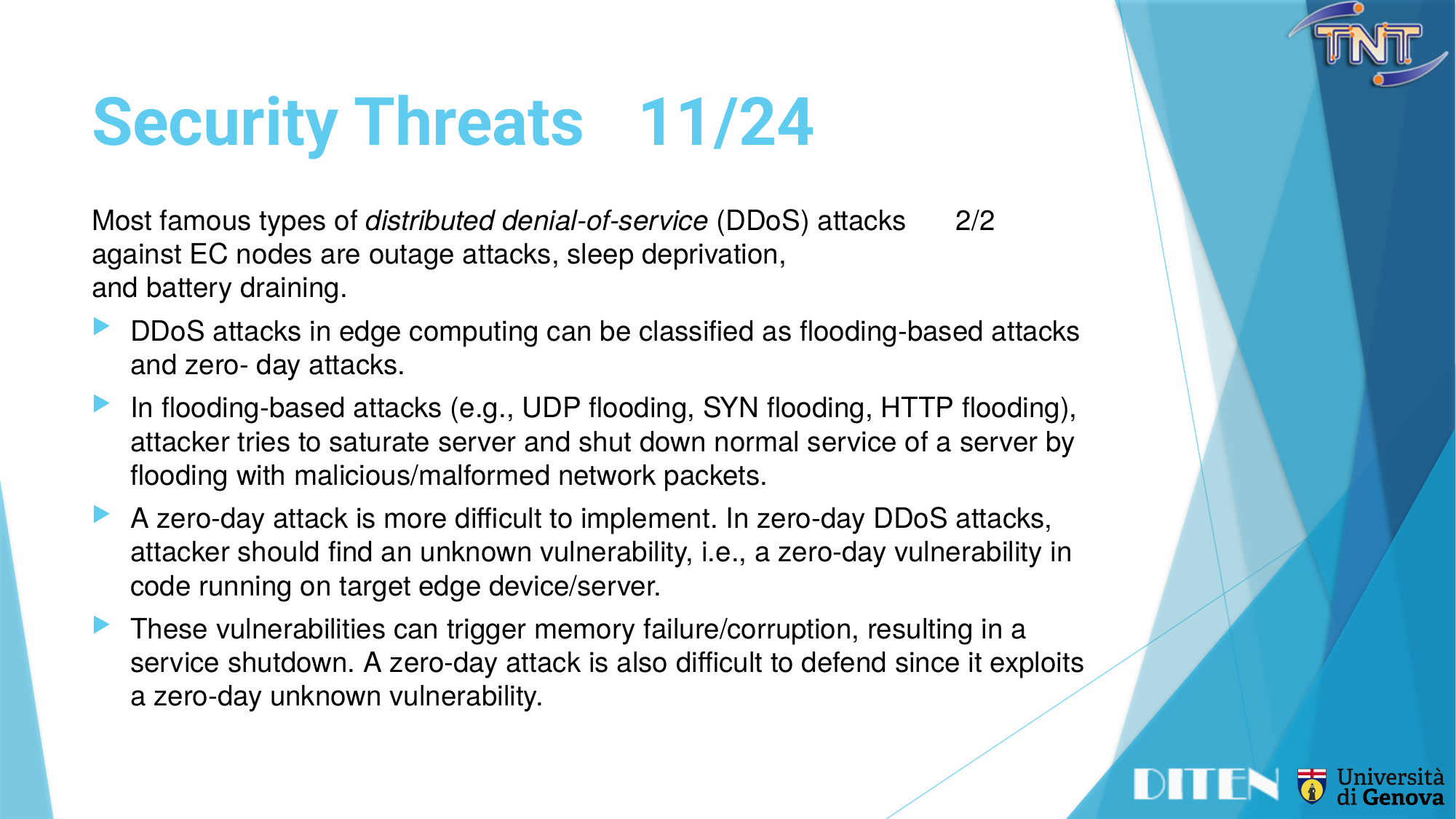

# Security Threats	11/24
Most famous types of distributed denial-of-service (DDoS) attacks	2/2
against EC nodes are outage attacks, sleep deprivation,
and battery draining.
DDoS attacks in edge computing can be classified as flooding-based attacks and zero- day attacks.
In flooding-based attacks (e.g., UDP flooding, SYN flooding, HTTP flooding), attacker tries to saturate server and shut down normal service of a server by flooding with malicious/malformed network packets.
A zero-day attack is more difficult to implement. In zero-day DDoS attacks, attacker should find an unknown vulnerability, i.e., a zero-day vulnerability in code running on target edge device/server.
These vulnerabilities can trigger memory failure/corruption, resulting in a service shutdown. A zero-day attack is also difficult to defend since it exploits a zero-day unknown vulnerability.